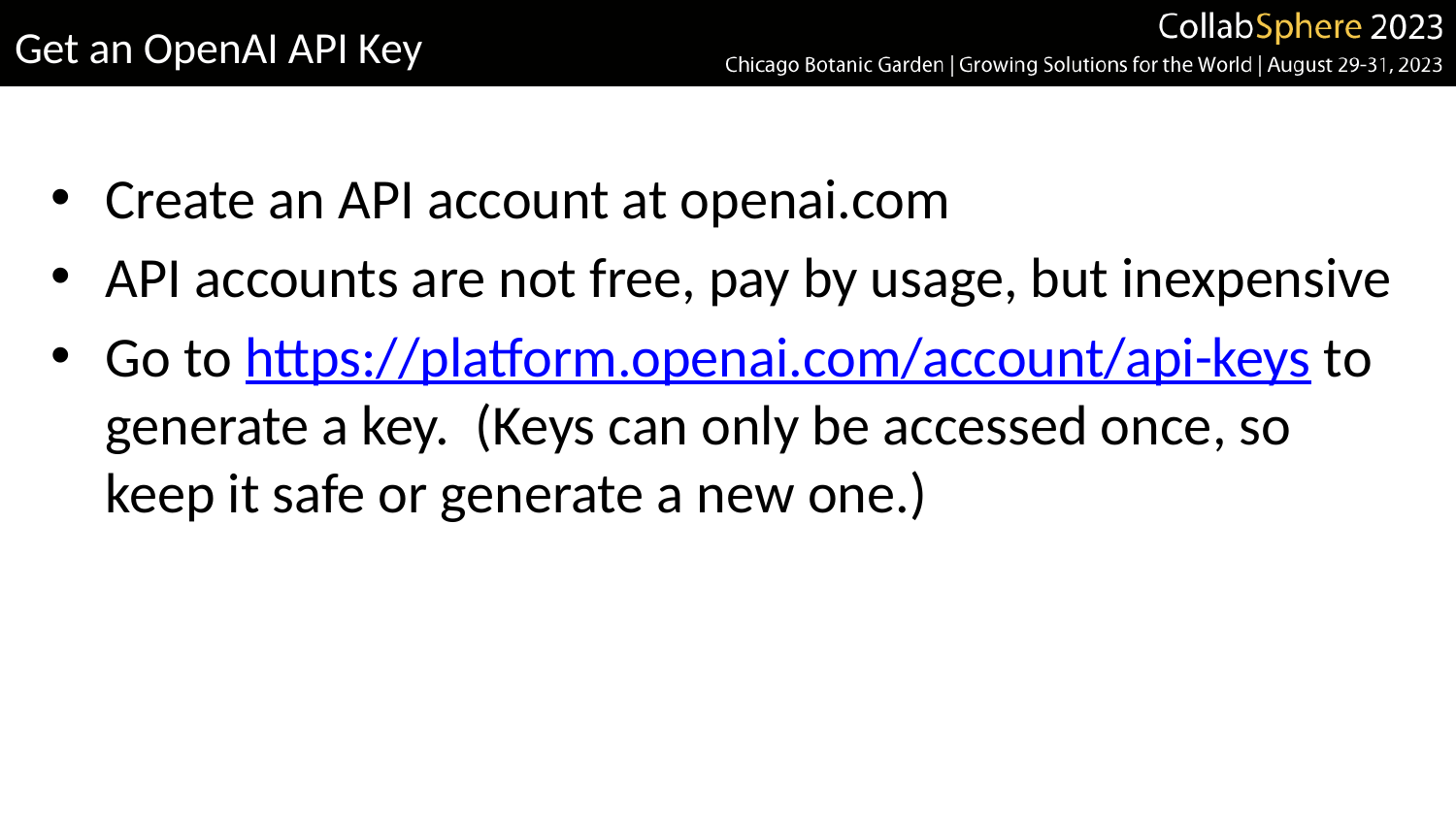

# Get an OpenAI API Key
Create an API account at openai.com
API accounts are not free, pay by usage, but inexpensive
Go to https://platform.openai.com/account/api-keys to generate a key.  (Keys can only be accessed once, so keep it safe or generate a new one.)